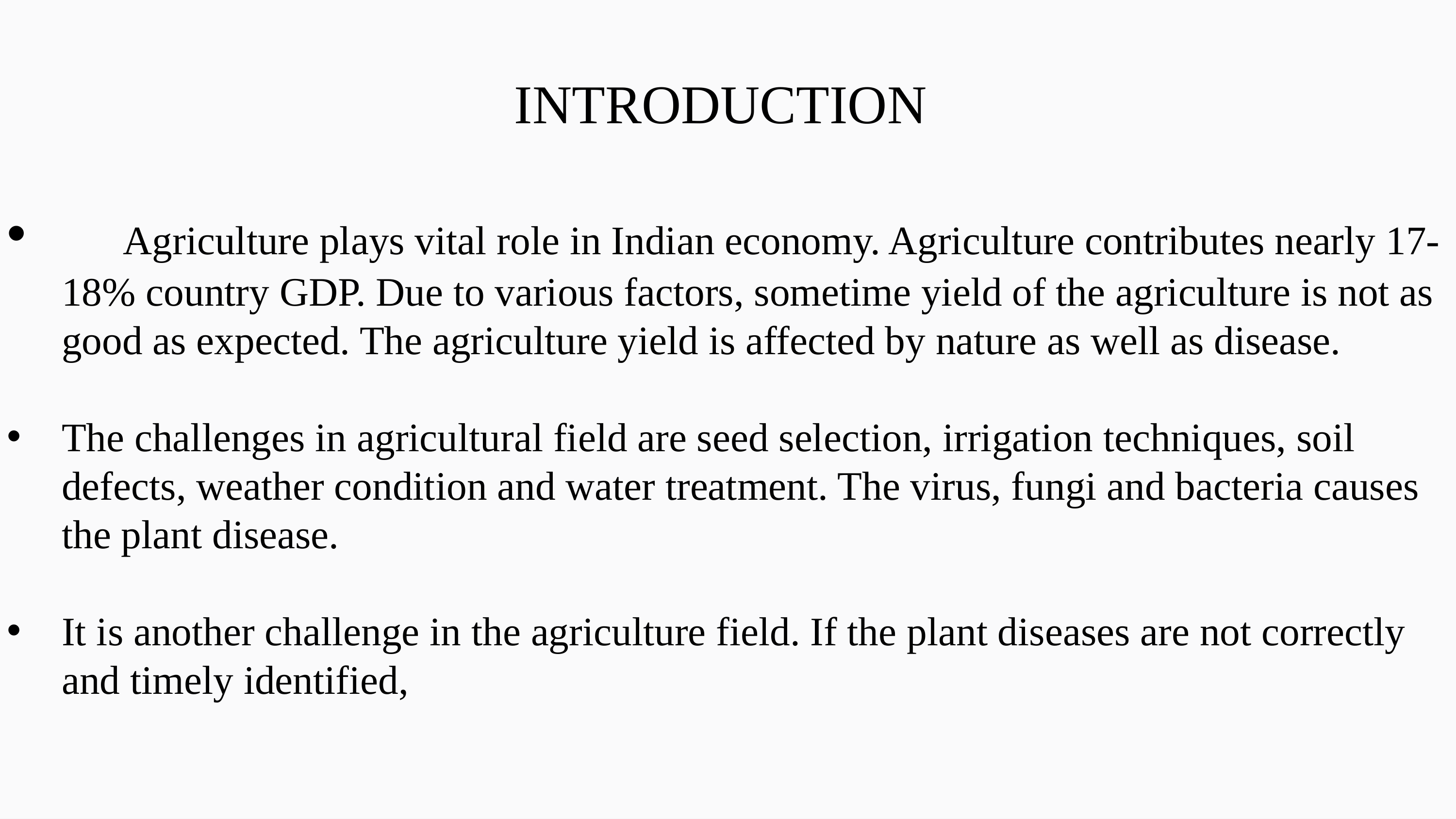

INTRODUCTION

     Agriculture plays vital role in Indian economy. Agriculture contributes nearly 17-18% country GDP. Due to various factors, sometime yield of the agriculture is not as good as expected. The agriculture yield is affected by nature as well as disease.

The challenges in agricultural field are seed selection, irrigation techniques, soil defects, weather condition and water treatment. The virus, fungi and bacteria causes the plant disease.

It is another challenge in the agriculture field. If the plant diseases are not correctly and timely identified,